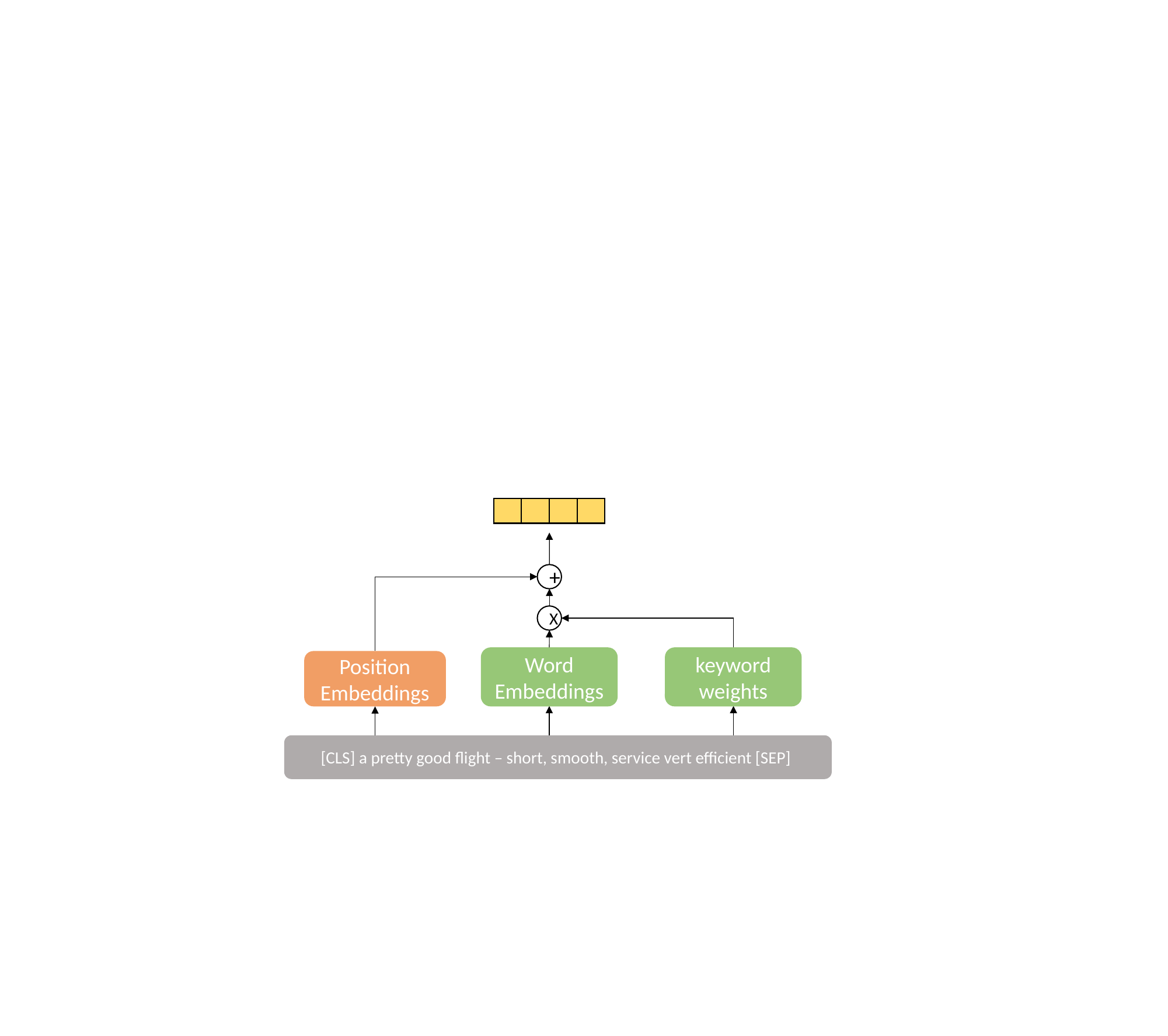

+
X
Word Embeddings
keyword weights
Position Embeddings
[CLS] a pretty good flight – short, smooth, service vert efficient [SEP]